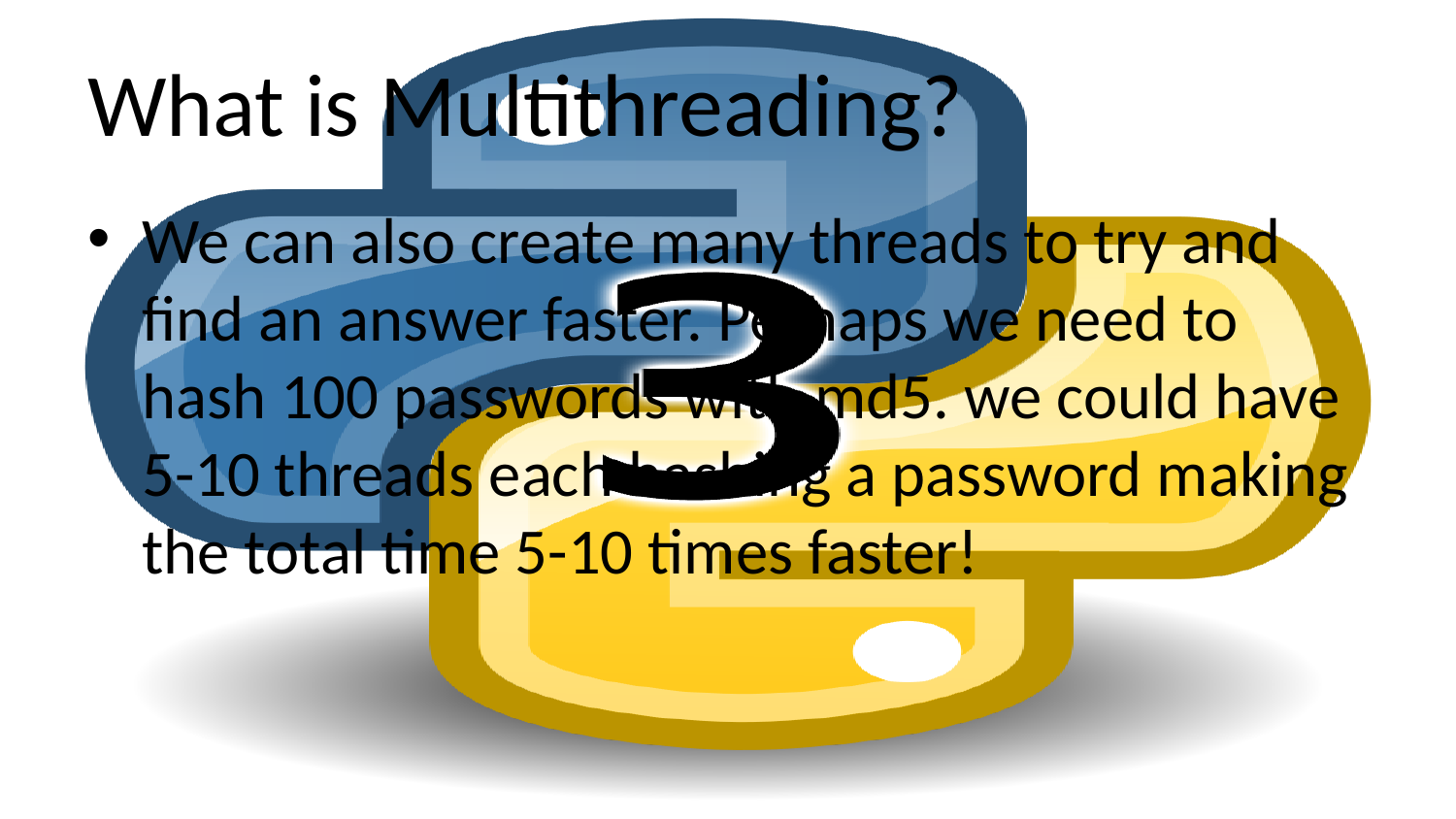

# What is Multithreading?
We can also create many threads to try and find an answer faster. Perhaps we need to hash 100 passwords with md5. we could have 5-10 threads each hashing a password making the total time 5-10 times faster!